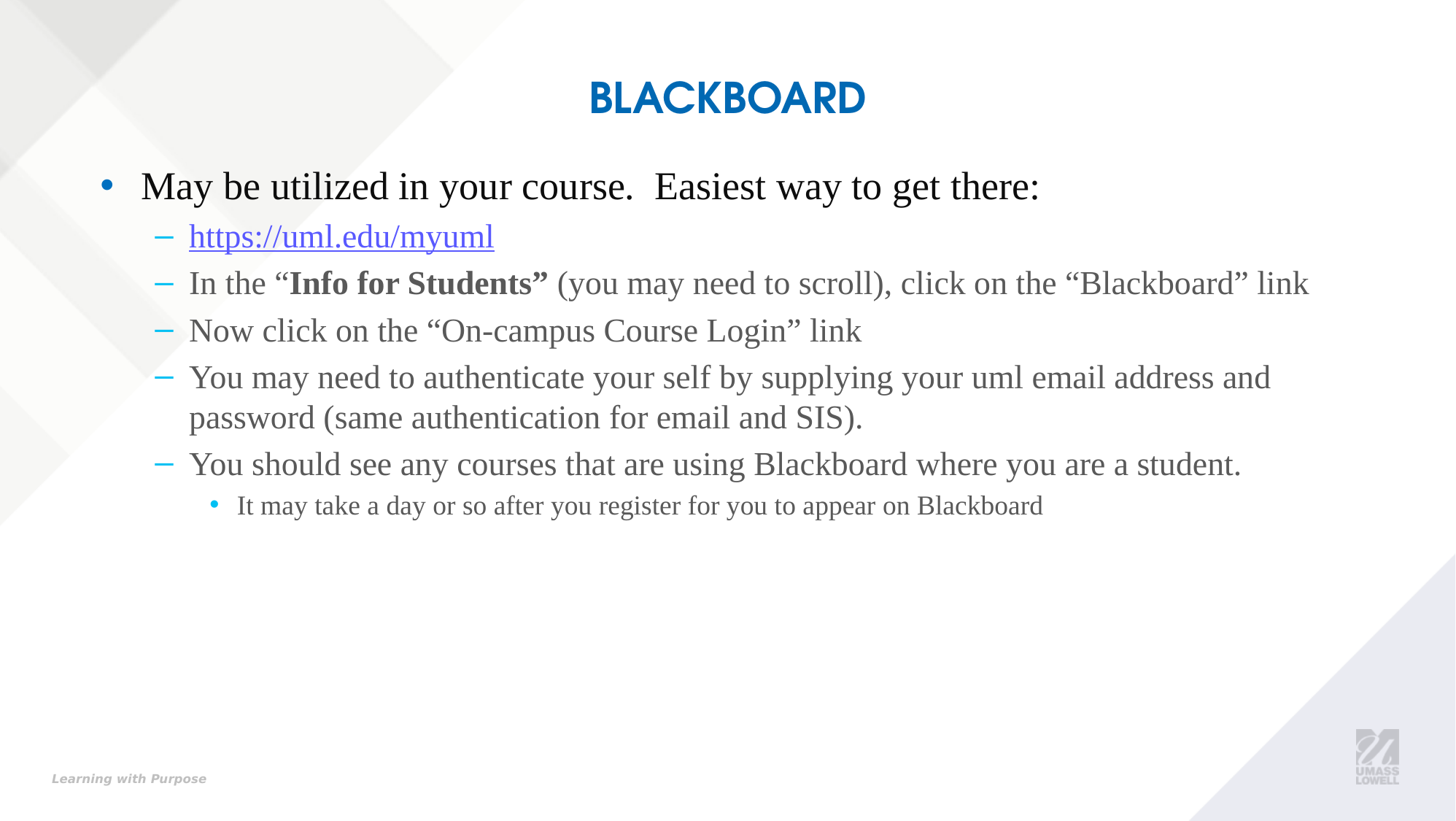

# Blackboard
May be utilized in your course.  Easiest way to get there:
https://uml.edu/myuml
In the “Info for Students” (you may need to scroll), click on the “Blackboard” link
Now click on the “On-campus Course Login” link
You may need to authenticate your self by supplying your uml email address and password (same authentication for email and SIS).
You should see any courses that are using Blackboard where you are a student.
It may take a day or so after you register for you to appear on Blackboard